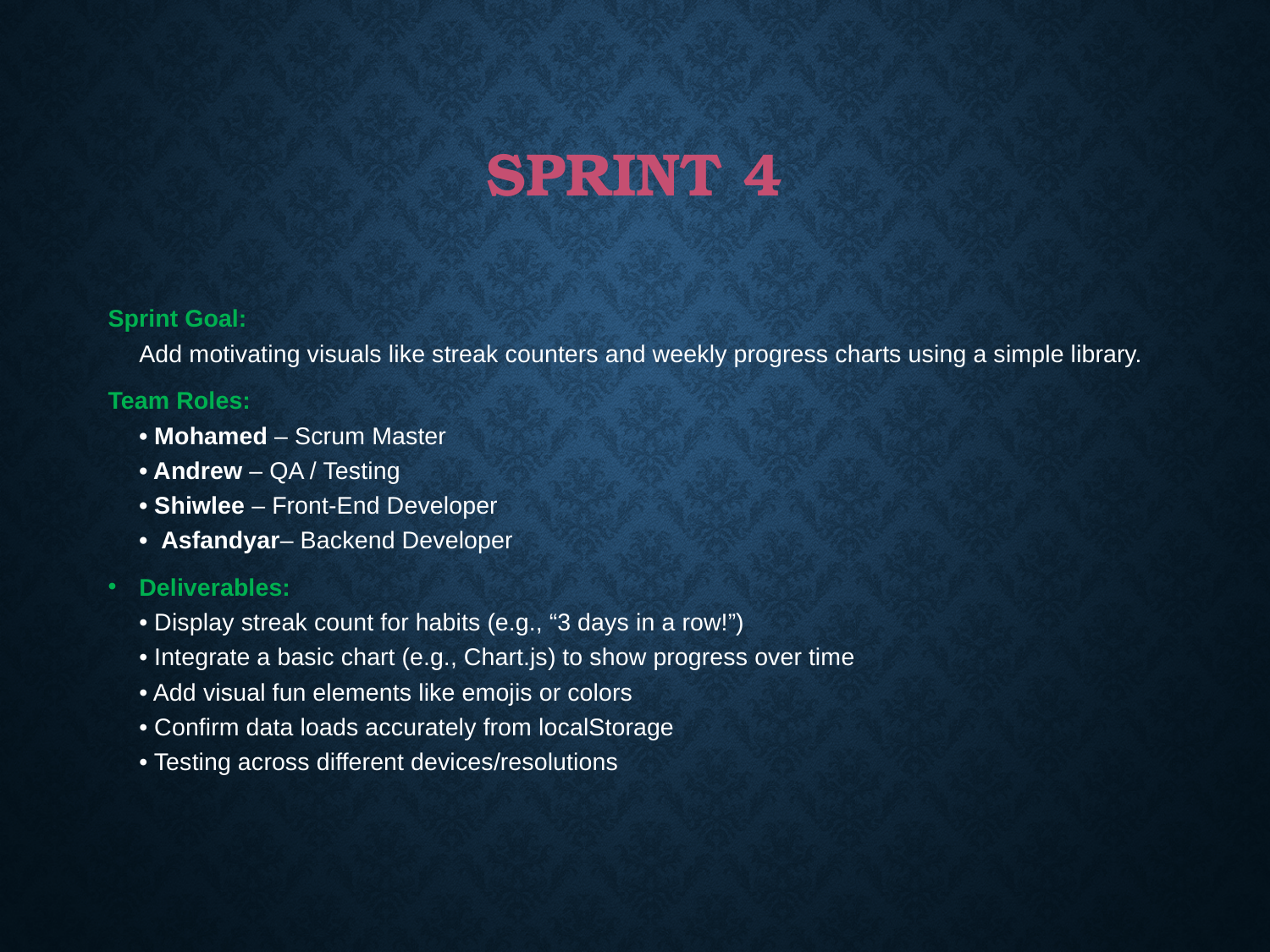

# Sprint 4
Sprint Goal:
Add motivating visuals like streak counters and weekly progress charts using a simple library.
Team Roles:
• Mohamed – Scrum Master
• Andrew – QA / Testing
• Shiwlee – Front-End Developer
•  Asfandyar– Backend Developer
Deliverables:
• Display streak count for habits (e.g., “3 days in a row!”)
• Integrate a basic chart (e.g., Chart.js) to show progress over time
• Add visual fun elements like emojis or colors
• Confirm data loads accurately from localStorage
• Testing across different devices/resolutions